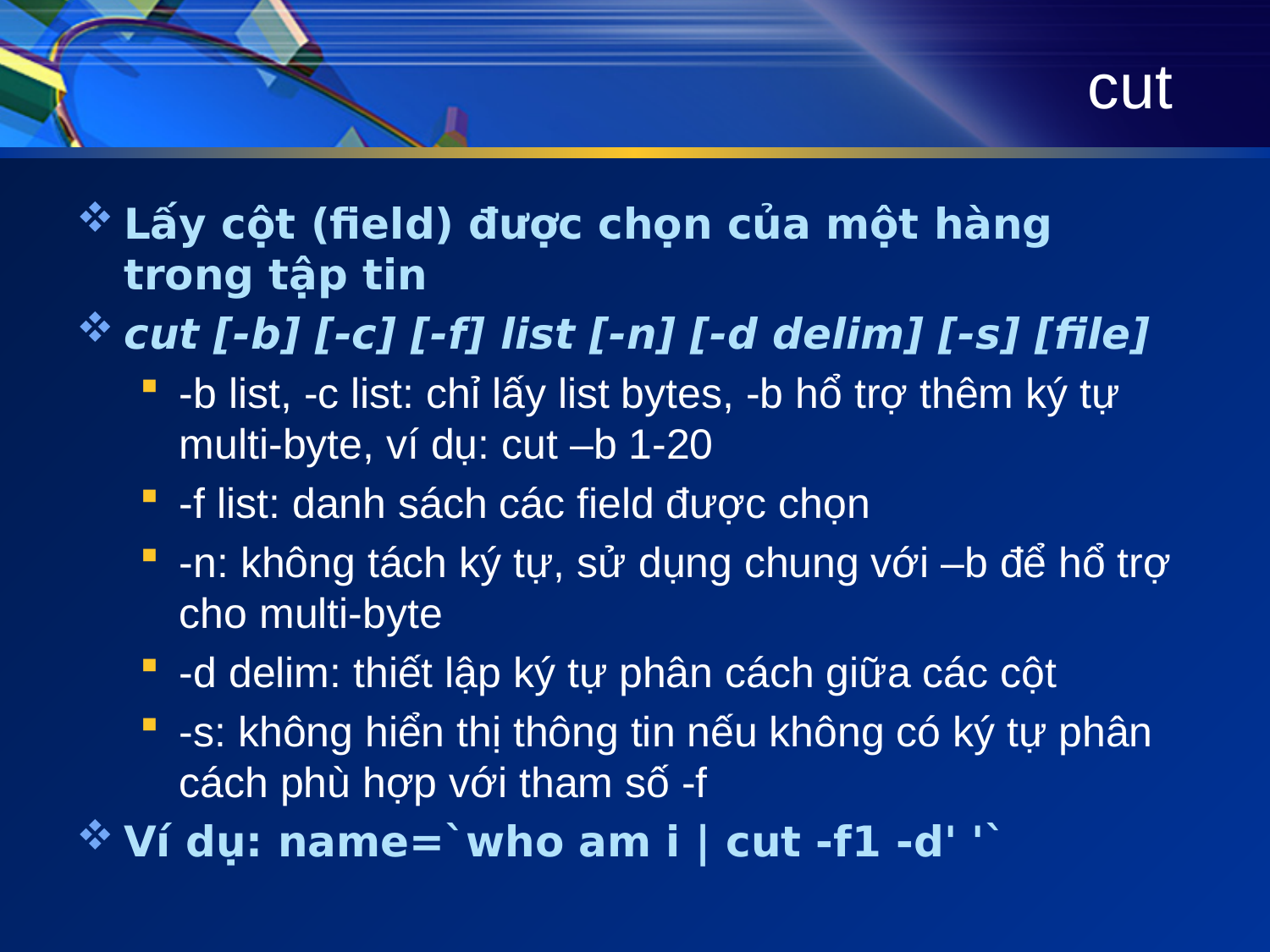

# cut
Lấy cột (field) được chọn của một hàng trong tập tin
cut [-b] [-c] [-f] list [-n] [-d delim] [-s] [file]
-b list, -c list: chỉ lấy list bytes, -b hổ trợ thêm ký tự multi-byte, ví dụ: cut –b 1-20
-f list: danh sách các field được chọn
-n: không tách ký tự, sử dụng chung với –b để hổ trợ cho multi-byte
-d delim: thiết lập ký tự phân cách giữa các cột
-s: không hiển thị thông tin nếu không có ký tự phân cách phù hợp với tham số -f
Ví dụ: name=`who am i | cut -f1 -d' '`